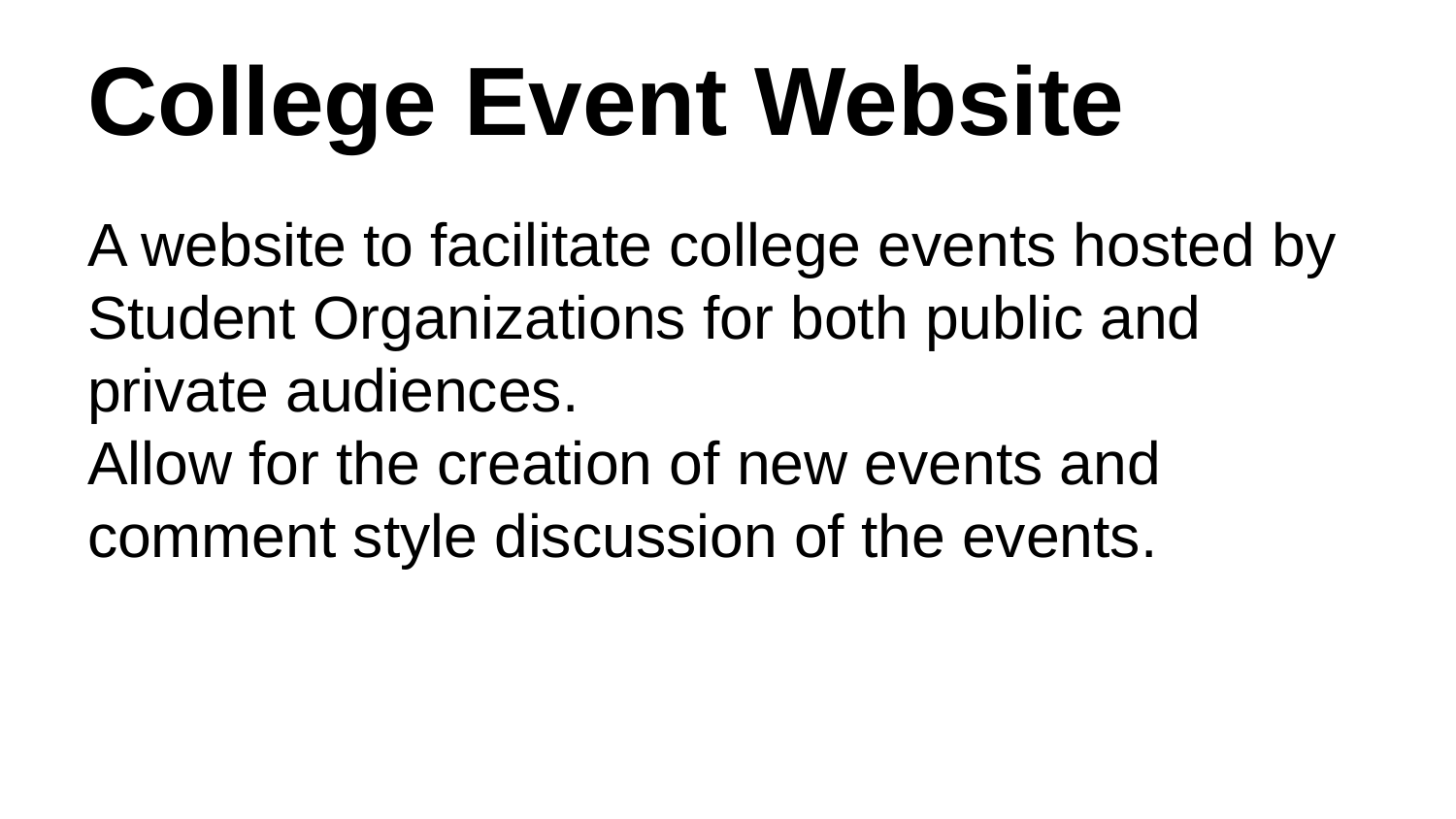

A website to facilitate college events hosted by Student Organizations for both public and private audiences.
Allow for the creation of new events and comment style discussion of the events.
College Event Website